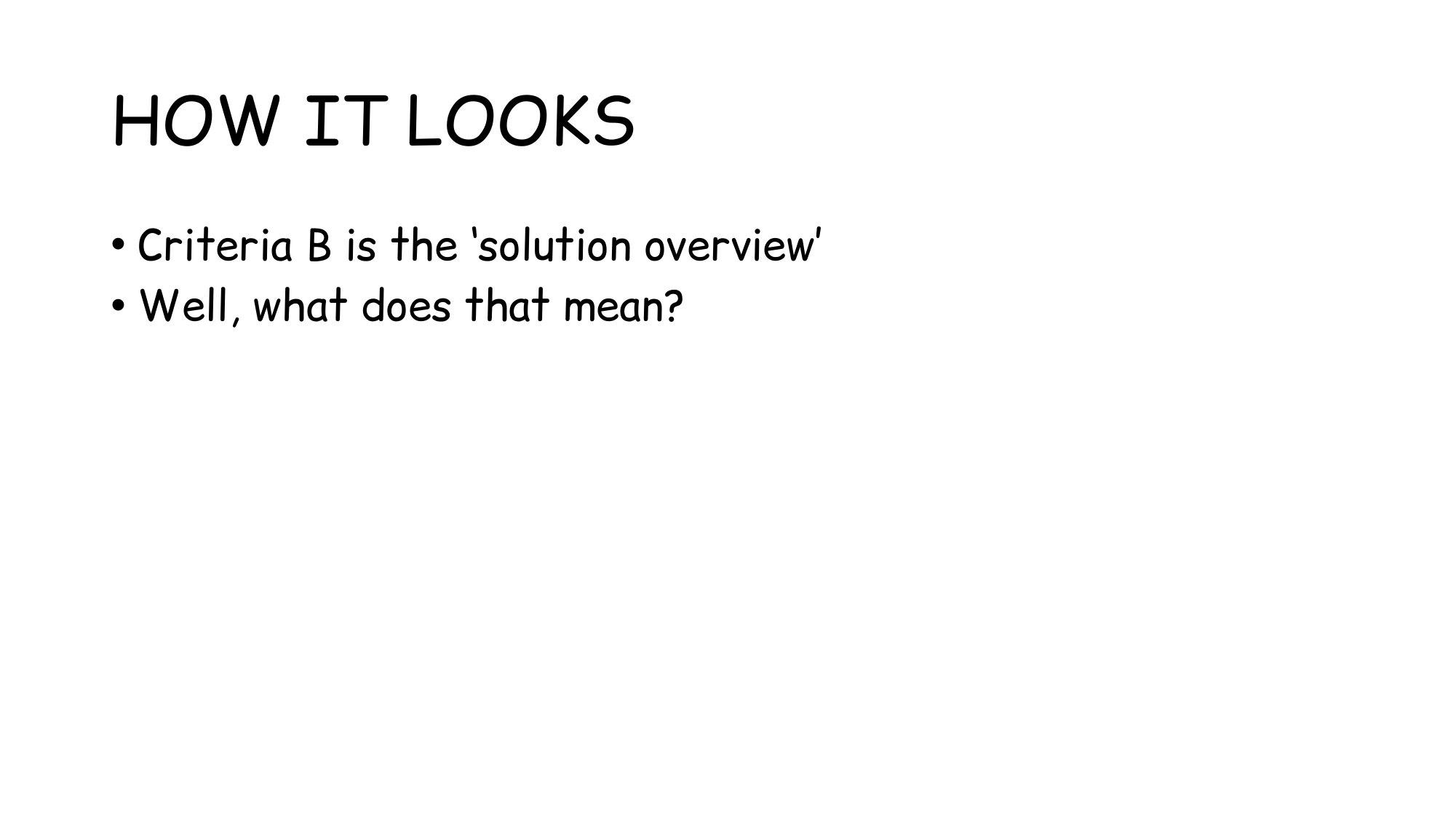

# HOW IT LOOKS
Criteria B is the ‘solution overview’
Well, what does that mean?